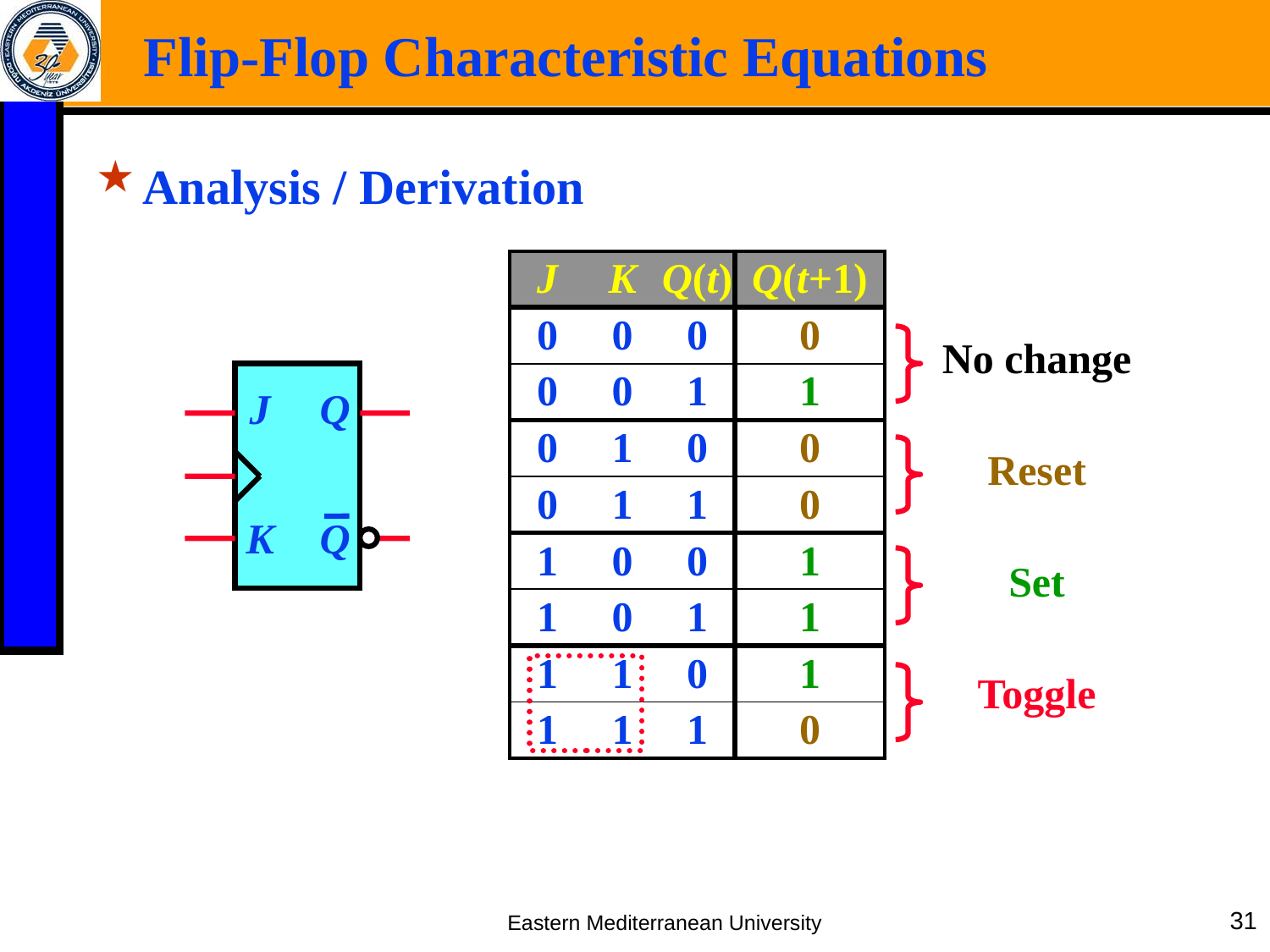

# Flip-Flop Characteristic Equations
Analysis / Derivation
| J | K | Q(t) | Q(t+1) |
| --- | --- | --- | --- |
| 0 | 0 | 0 | 0 |
| 0 | 0 | 1 | 1 |
| 0 | 1 | 0 | 0 |
| 0 | 1 | 1 | 0 |
| 1 | 0 | 0 | 1 |
| 1 | 0 | 1 | 1 |
| 1 | 1 | 0 | 1 |
| 1 | 1 | 1 | 0 |

No change

Reset

Set

Toggle

J
Q

Q
K

Eastern Mediterranean University
31